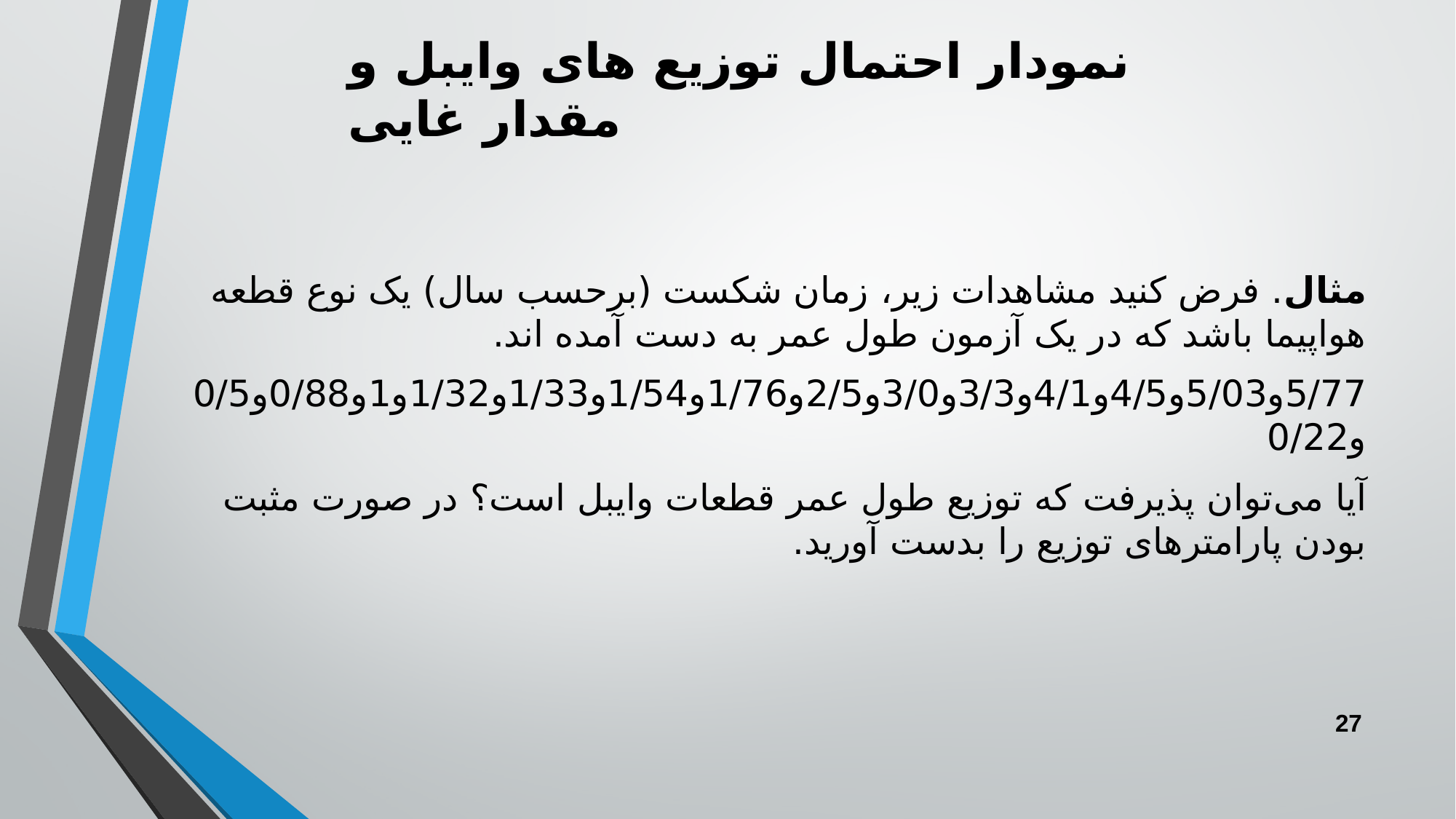

نمودار احتمال توزیع های وایبل و مقدار غایی
مثال. فرض کنید مشاهدات زیر، زمان شکست (برحسب سال) یک نوع قطعه هواپیما باشد که در یک آزمون طول عمر به دست آمده اند.
5/77و5/03و4/5و4/1و3/3و3/0و2/5و1/76و1/54و1/33و1/32و1و0/88و0/5و0/22
آیا می‌توان پذیرفت که توزیع طول عمر قطعات وایبل است؟ در صورت مثبت بودن پارامترهای توزیع را بدست آورید.
27